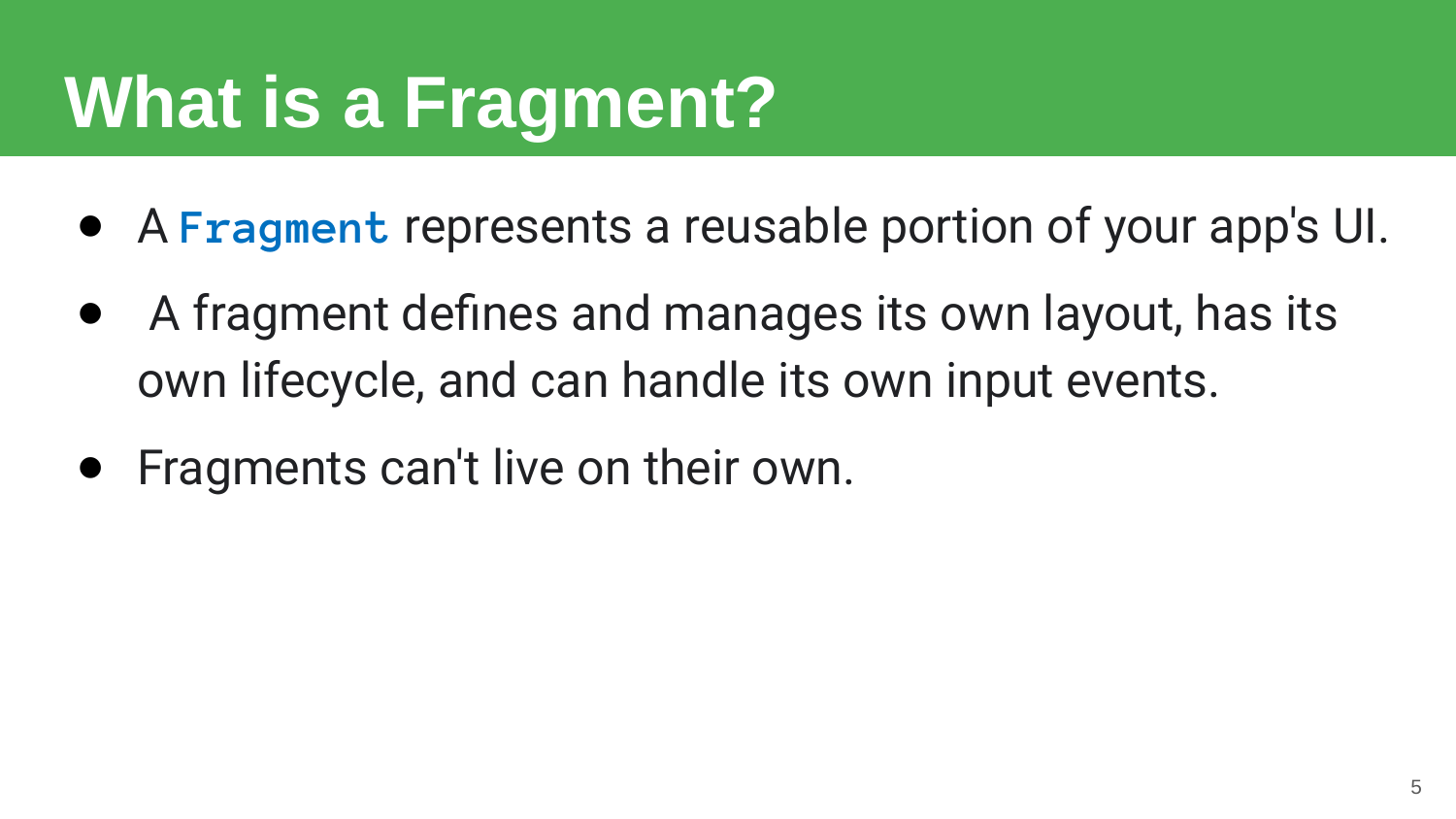

# What is a Fragment?
A Fragment represents a reusable portion of your app's UI.
 A fragment defines and manages its own layout, has its own lifecycle, and can handle its own input events.
Fragments can't live on their own.

5